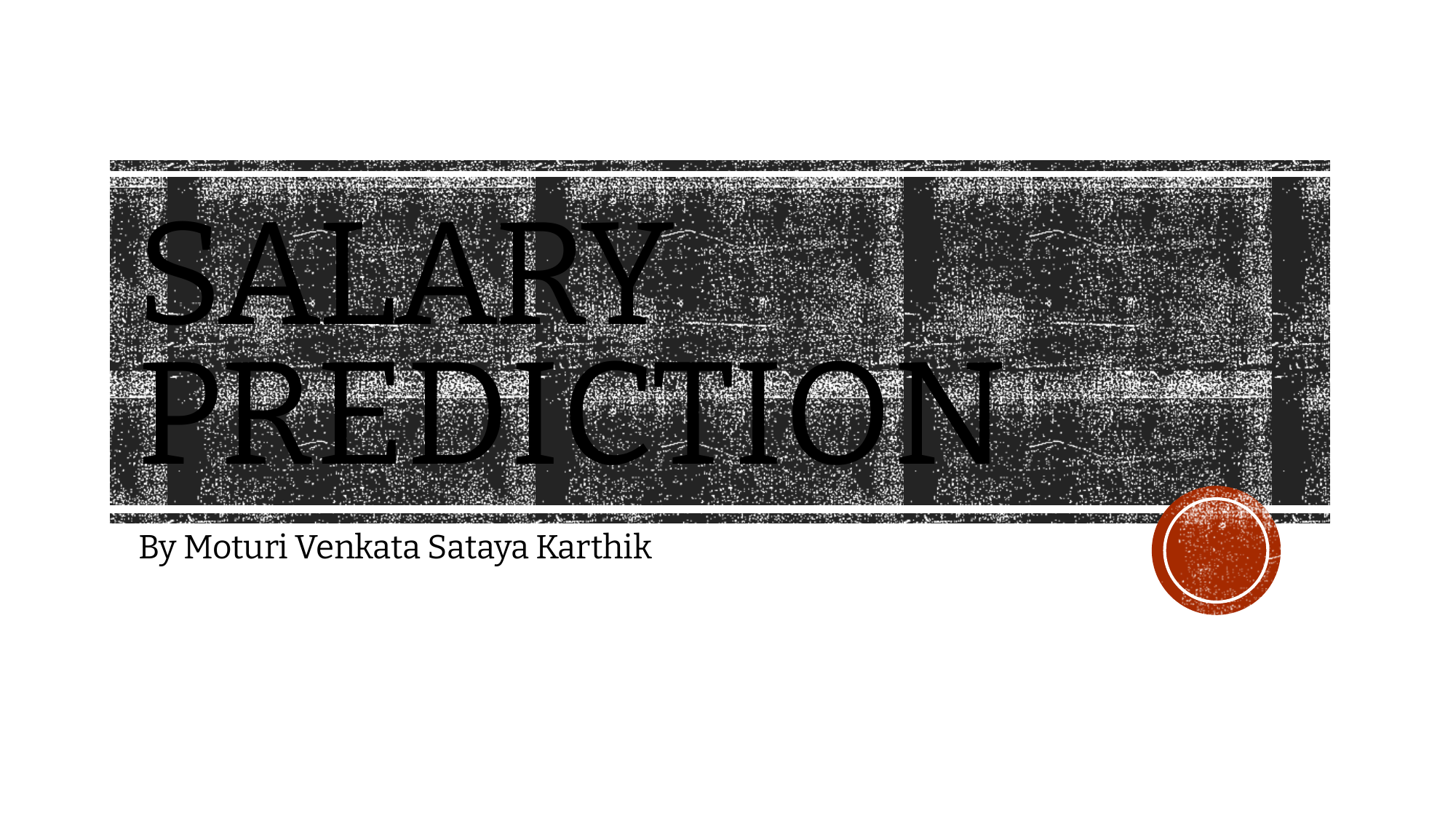

# Salary Prediction
By Moturi Venkata Sataya Karthik